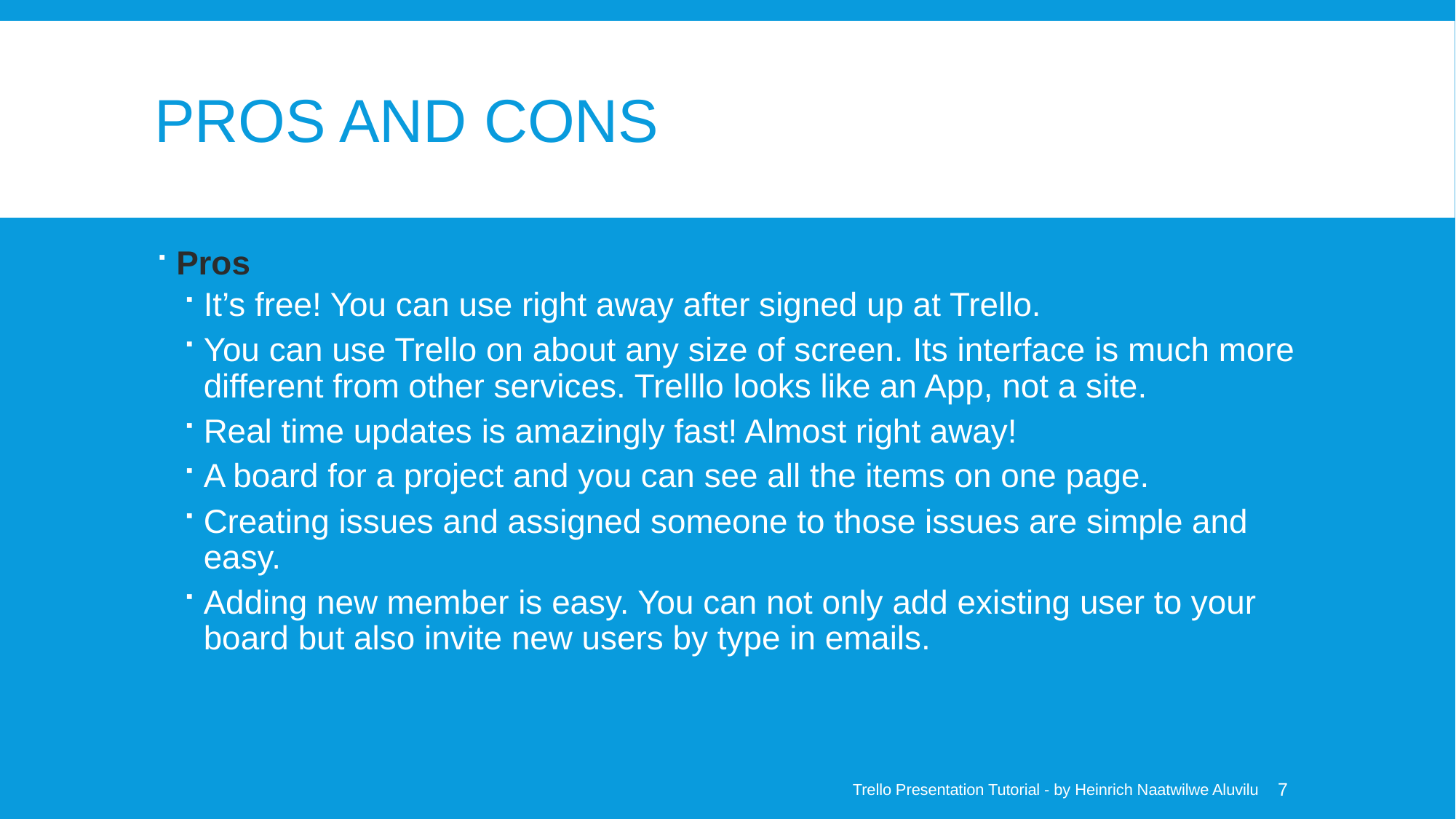

# Pros and cons
Pros
It’s free! You can use right away after signed up at Trello.
You can use Trello on about any size of screen. Its interface is much more different from other services. Trelllo looks like an App, not a site.
Real time updates is amazingly fast! Almost right away!
A board for a project and you can see all the items on one page.
Creating issues and assigned someone to those issues are simple and easy.
Adding new member is easy. You can not only add existing user to your board but also invite new users by type in emails.

Trello Presentation Tutorial - by Heinrich Naatwilwe Aluvilu
7